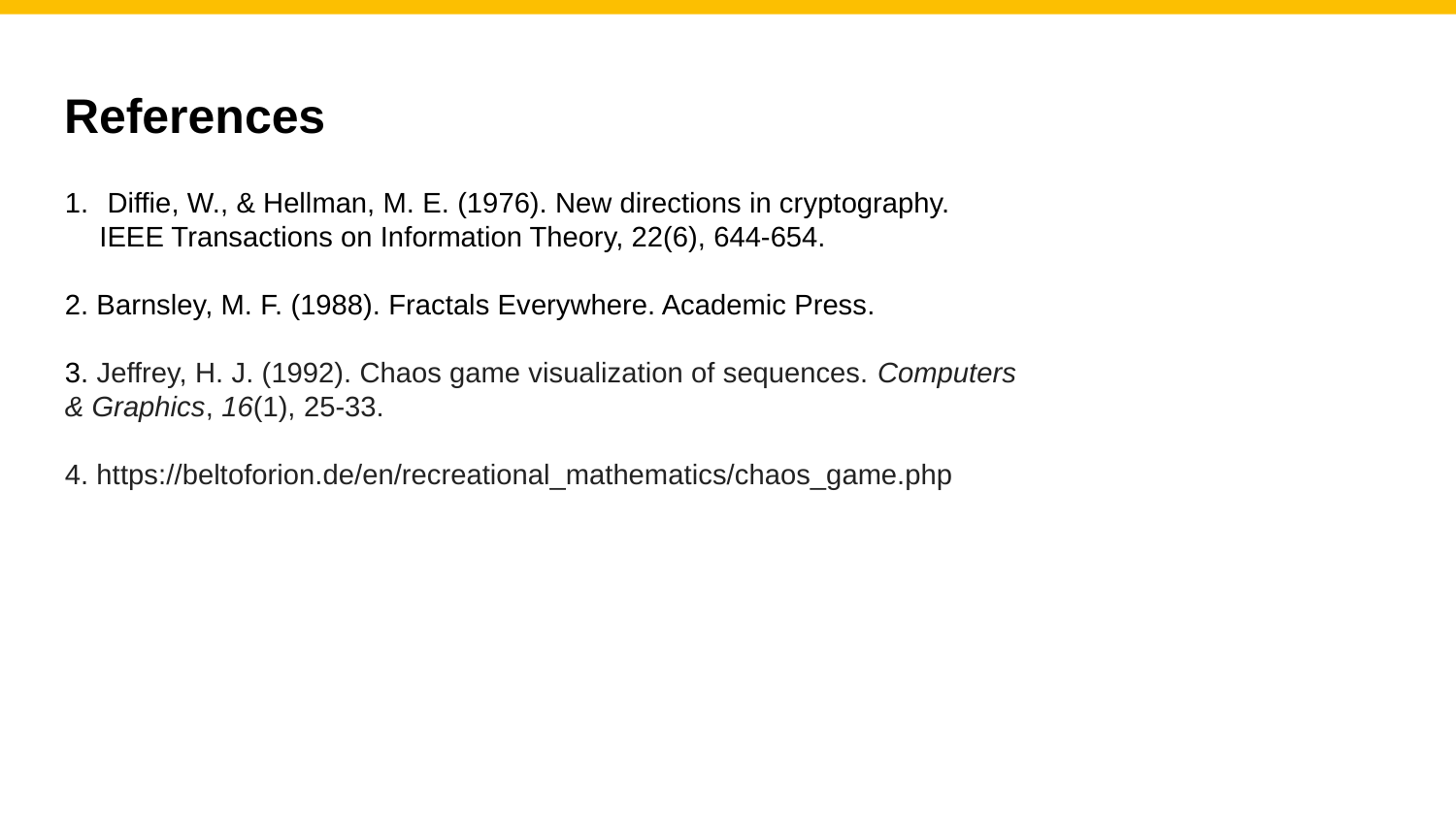

# References
 Diffie, W., & Hellman, M. E. (1976). New directions in cryptography. IEEE Transactions on Information Theory, 22(6), 644-654.

2. Barnsley, M. F. (1988). Fractals Everywhere. Academic Press.

3. Jeffrey, H. J. (1992). Chaos game visualization of sequences. Computers & Graphics, 16(1), 25-33.

4. https://beltoforion.de/en/recreational_mathematics/chaos_game.php